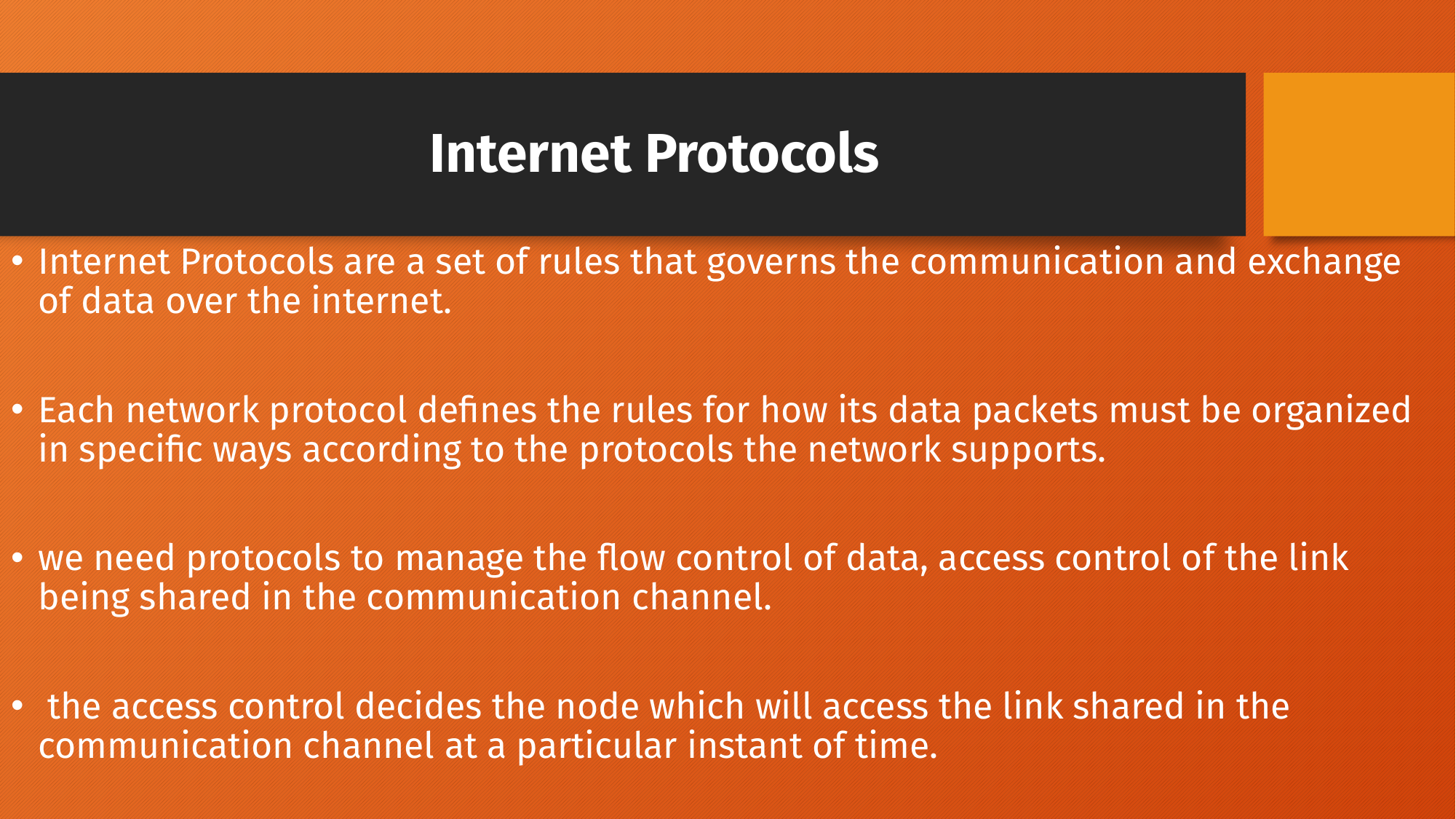

# Internet Protocols
Internet Protocols are a set of rules that governs the communication and exchange of data over the internet.

Each network protocol defines the rules for how its data packets must be organized in specific ways according to the protocols the network supports.

we need protocols to manage the flow control of data, access control of the link being shared in the communication channel.

 the access control decides the node which will access the link shared in the communication channel at a particular instant of time.